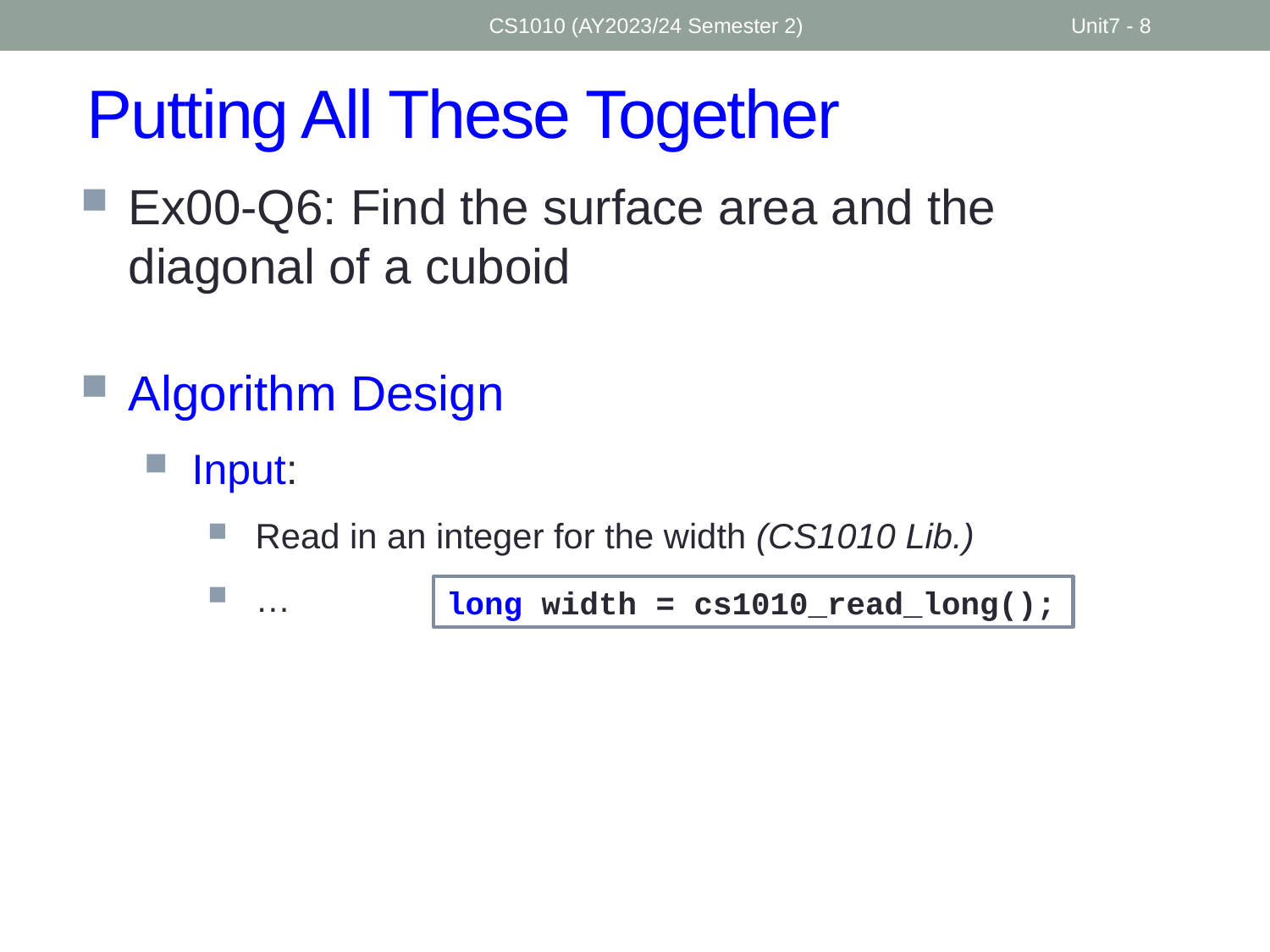

CS1010 (AY2023/24 Semester 2)
Unit7 - 8
# Putting All These Together
Ex00-Q6: Find the surface area and the diagonal of a cuboid

Algorithm Design
Input:
Read in an integer for the width (CS1010 Lib.)
…

long width = cs1010_read_long();